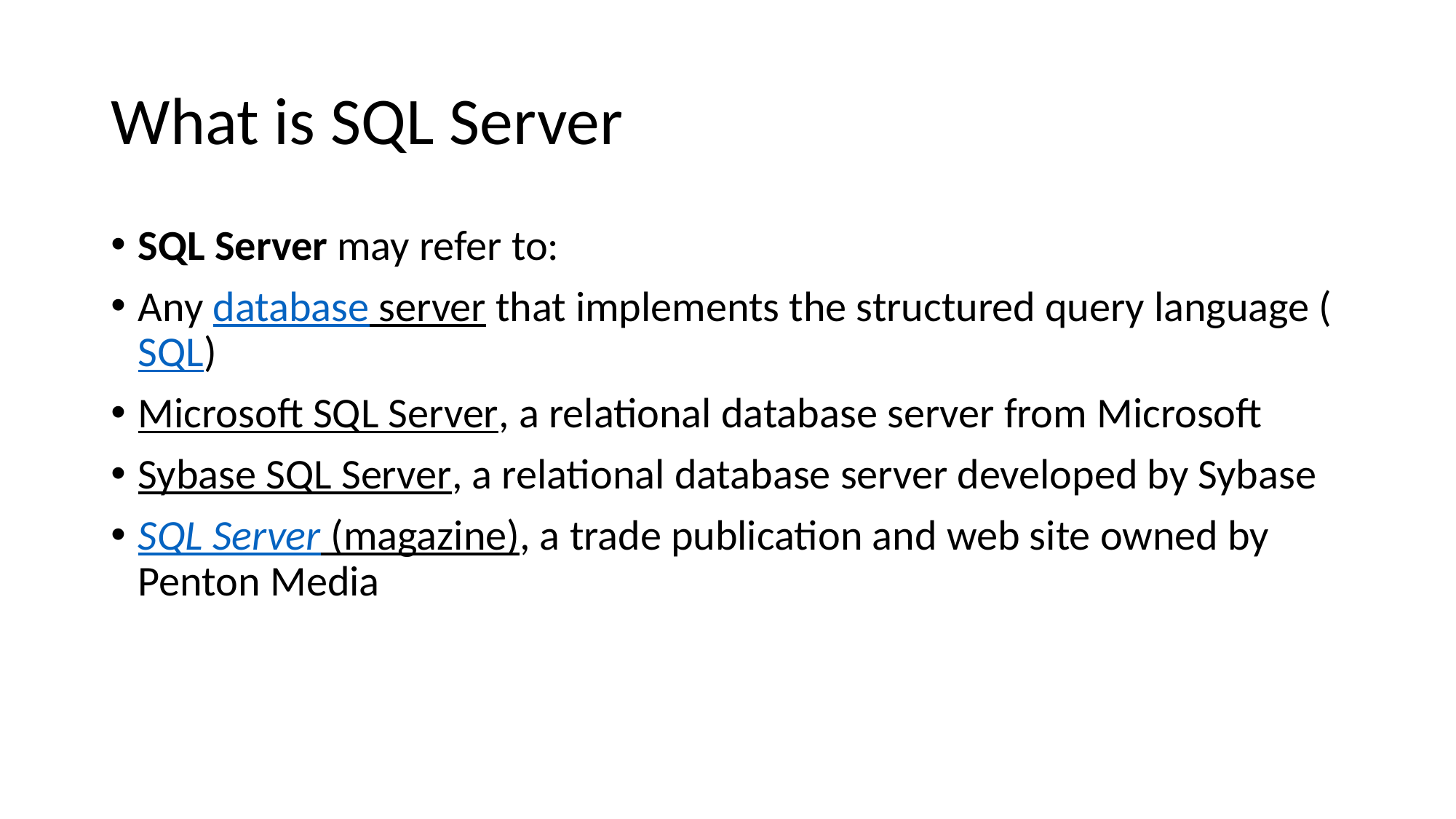

# What is SQL Server
SQL Server may refer to:
Any database server that implements the structured query language (SQL)
Microsoft SQL Server, a relational database server from Microsoft
Sybase SQL Server, a relational database server developed by Sybase
SQL Server (magazine), a trade publication and web site owned by Penton Media